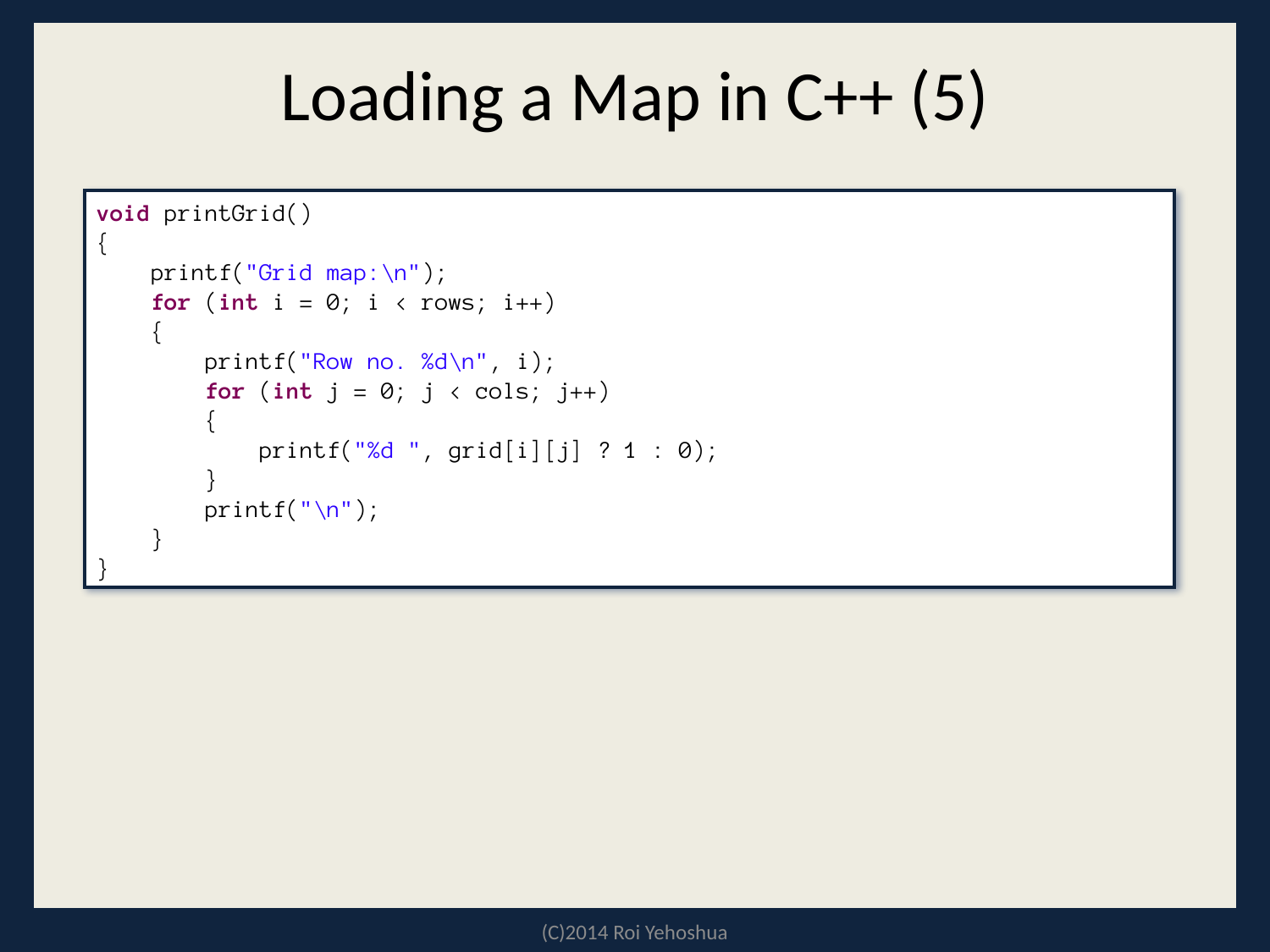

# Loading a Map in C++ (5)

void printGrid()
{
    printf("Grid map:\n");
    for (int i = 0; i < rows; i++)
    {
        printf("Row no. %d\n", i);
        for (int j = 0; j < cols; j++)
        {
            printf("%d ", grid[i][j] ? 1 : 0);
        }
        printf("\n");
    }
}
(C)2014 Roi Yehoshua